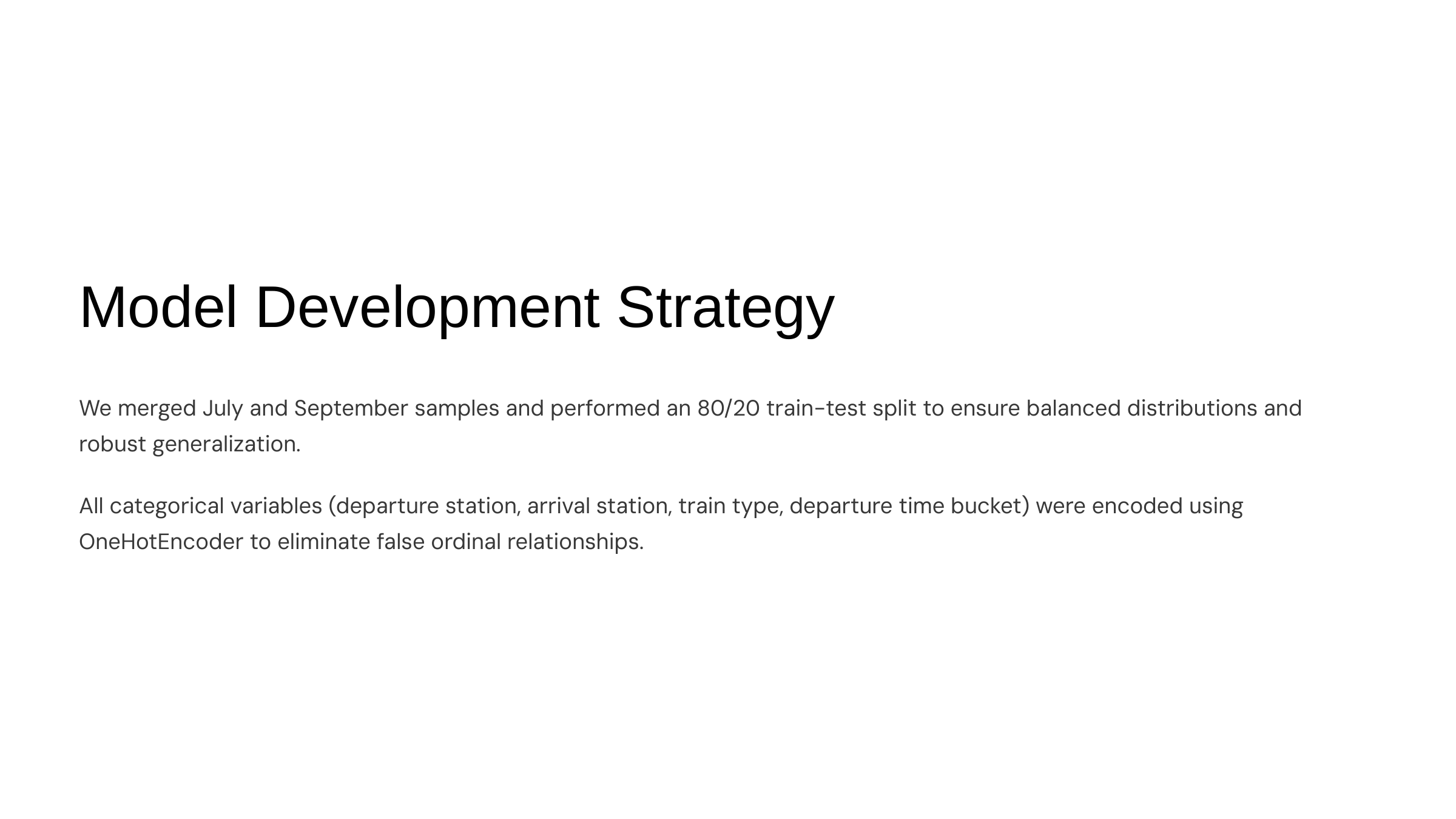

Model Development Strategy
We merged July and September samples and performed an 80/20 train-test split to ensure balanced distributions and robust generalization.
All categorical variables (departure station, arrival station, train type, departure time bucket) were encoded using OneHotEncoder to eliminate false ordinal relationships.